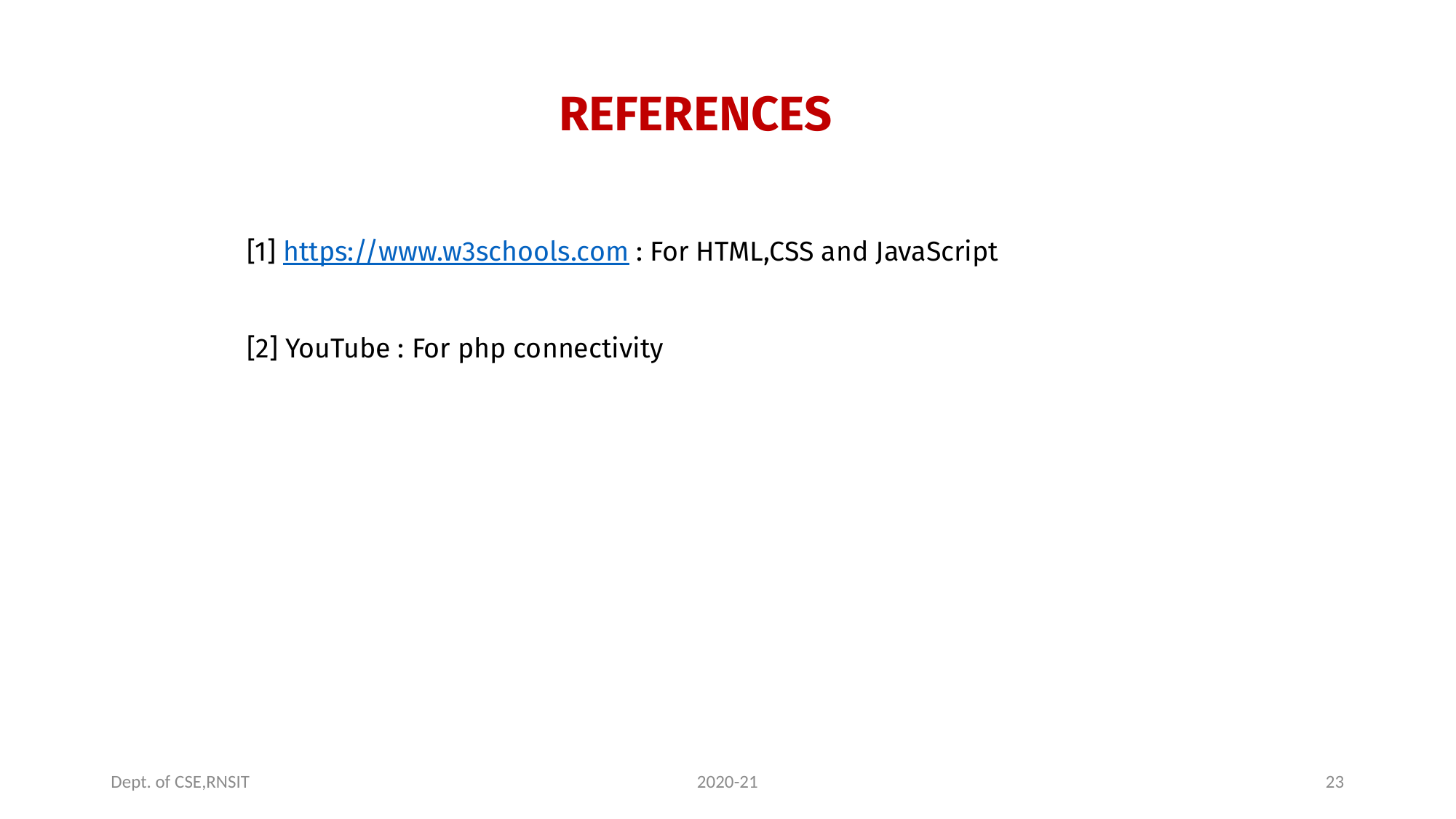

# REFERENCES
[1] https://www.w3schools.com : For HTML,CSS and JavaScript
[2] YouTube : For php connectivity

Dept. of CSE,RNSIT
2020-21
23